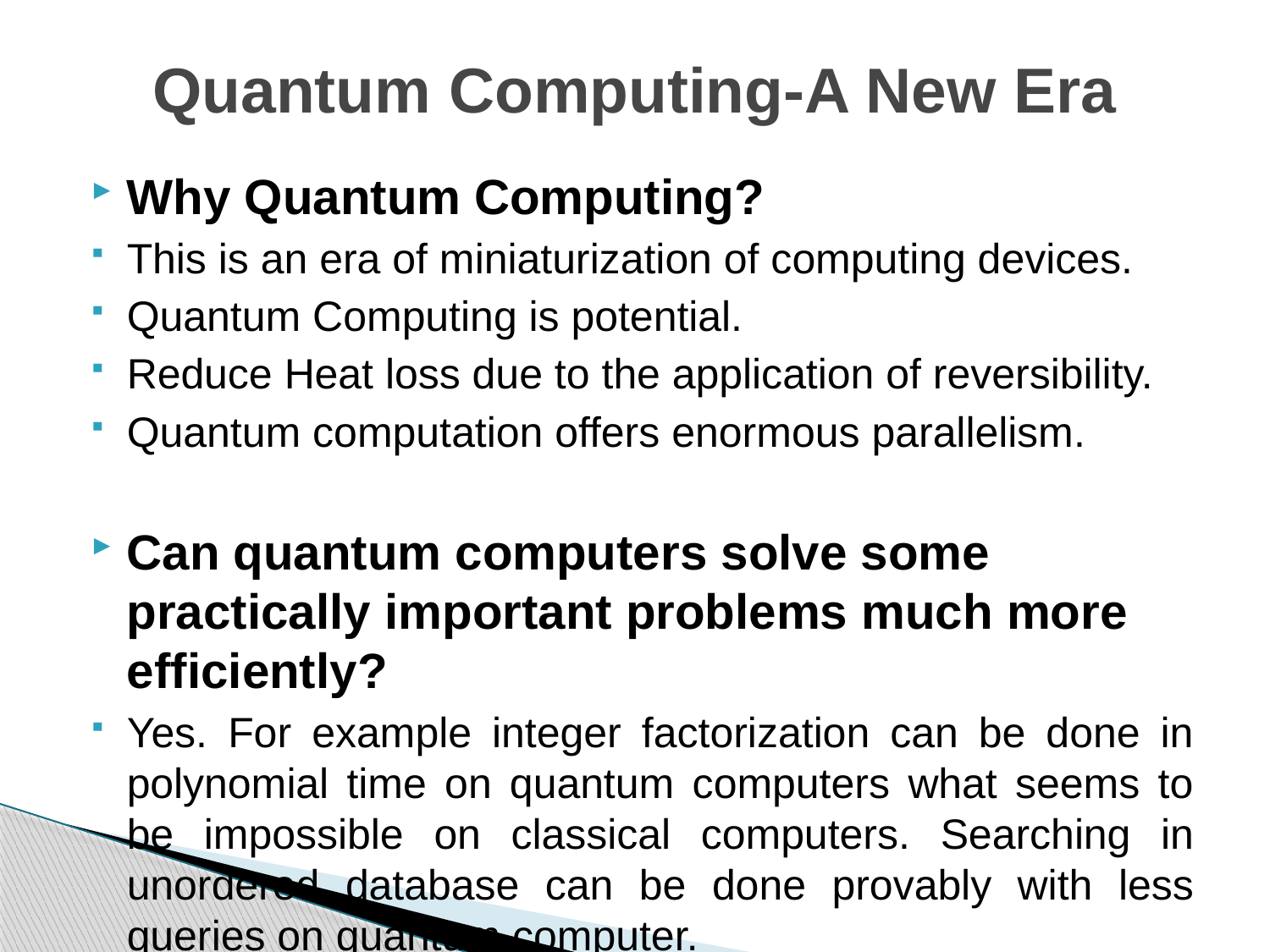

# Quantum Computing-A New Era
Why Quantum Computing?
This is an era of miniaturization of computing devices.
Quantum Computing is potential.
Reduce Heat loss due to the application of reversibility.
Quantum computation offers enormous parallelism.

Can quantum computers solve some practically important problems much more efficiently?
Yes. For example integer factorization can be done in polynomial time on quantum computers what seems to be impossible on classical computers. Searching in unordered database can be done provably with less queries on quantum computer.